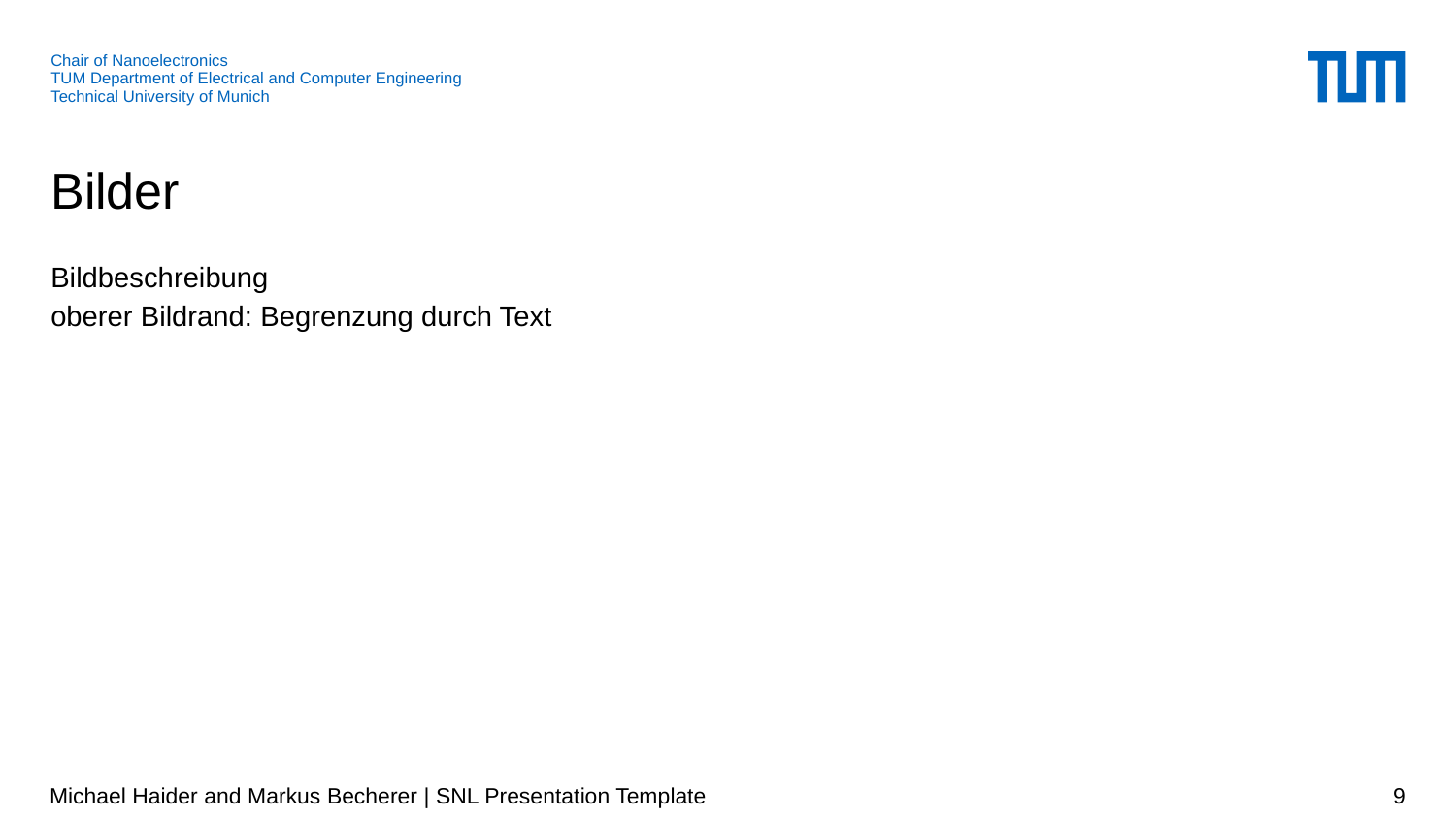

# Bilder
Bildbeschreibung
oberer Bildrand: Begrenzung durch Text

Michael Haider and Markus Becherer | SNL Presentation Template
9